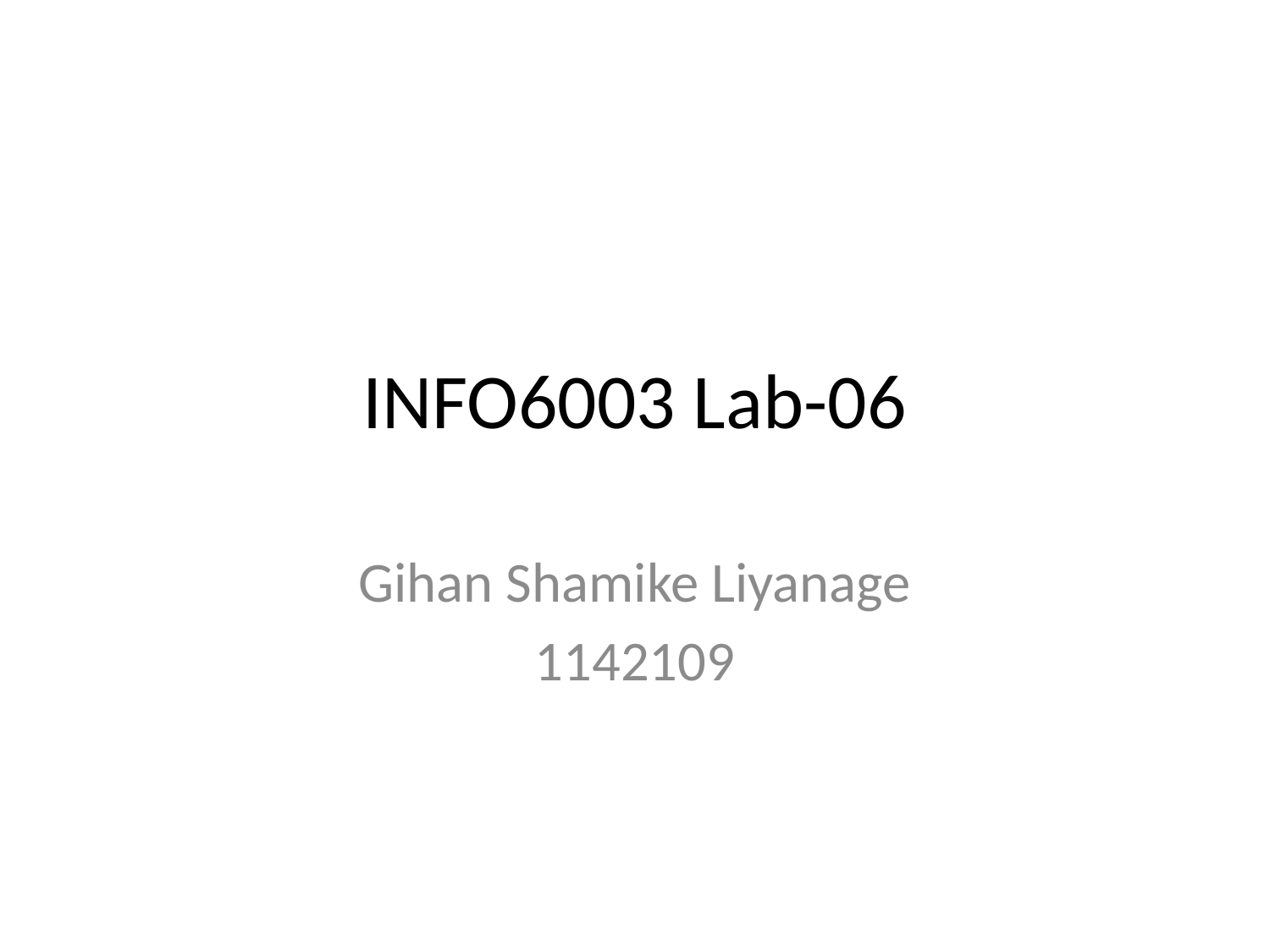

# INFO6003 Lab-06
Gihan Shamike Liyanage
1142109